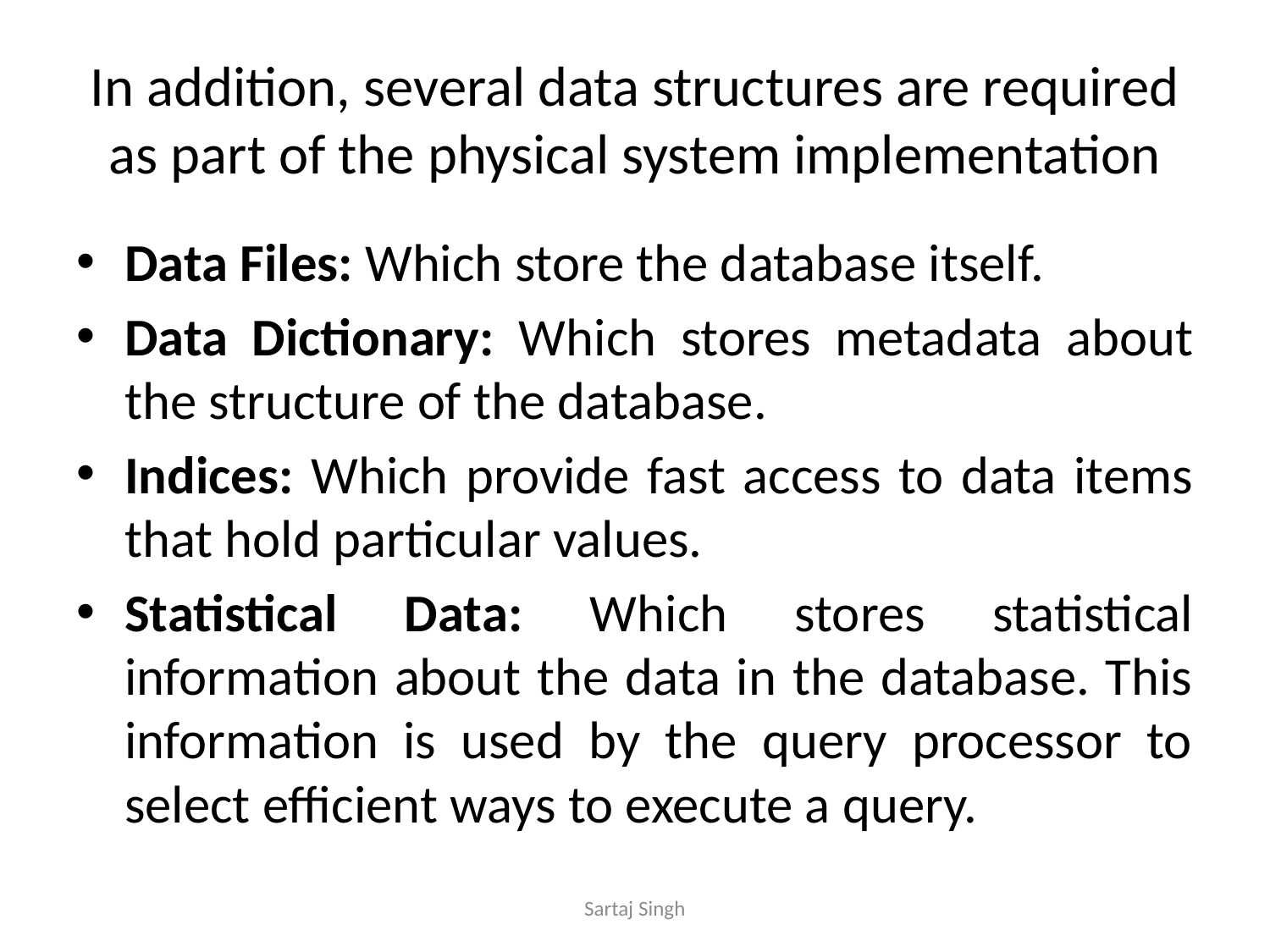

# In addition, several data structures are required as part of the physical system implementation
Data Files: Which store the database itself.
Data Dictionary: Which stores metadata about the structure of the database.
Indices: Which provide fast access to data items that hold particular values.
Statistical Data: Which stores statistical information about the data in the database. This information is used by the query processor to select efficient ways to execute a query.

Sartaj Singh